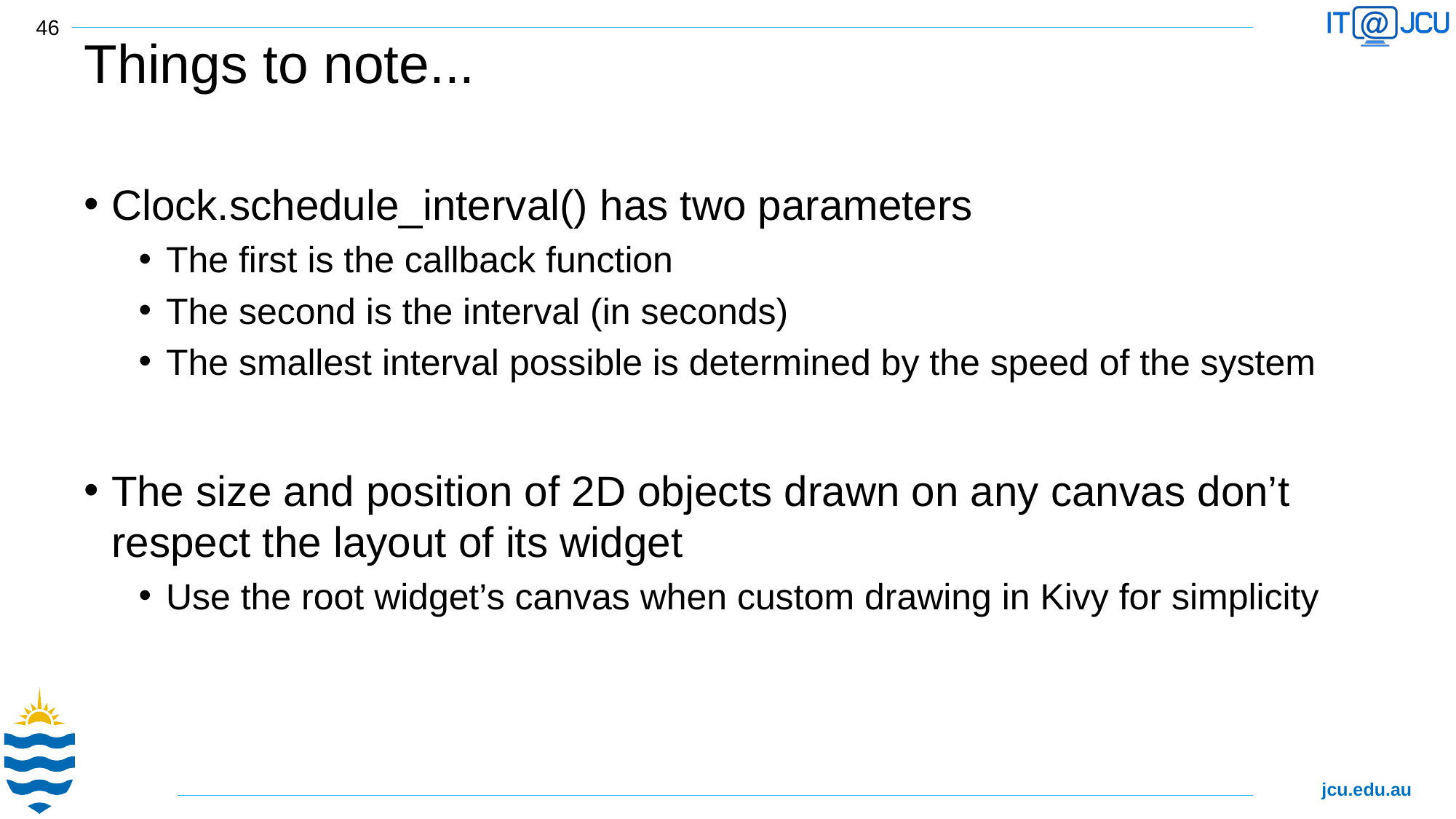

46
# Things to note...
Clock.schedule_interval() has two parameters
The first is the callback function
The second is the interval (in seconds)
The smallest interval possible is determined by the speed of the system

The size and position of 2D objects drawn on any canvas don’t respect the layout of its widget
Use the root widget’s canvas when custom drawing in Kivy for simplicity